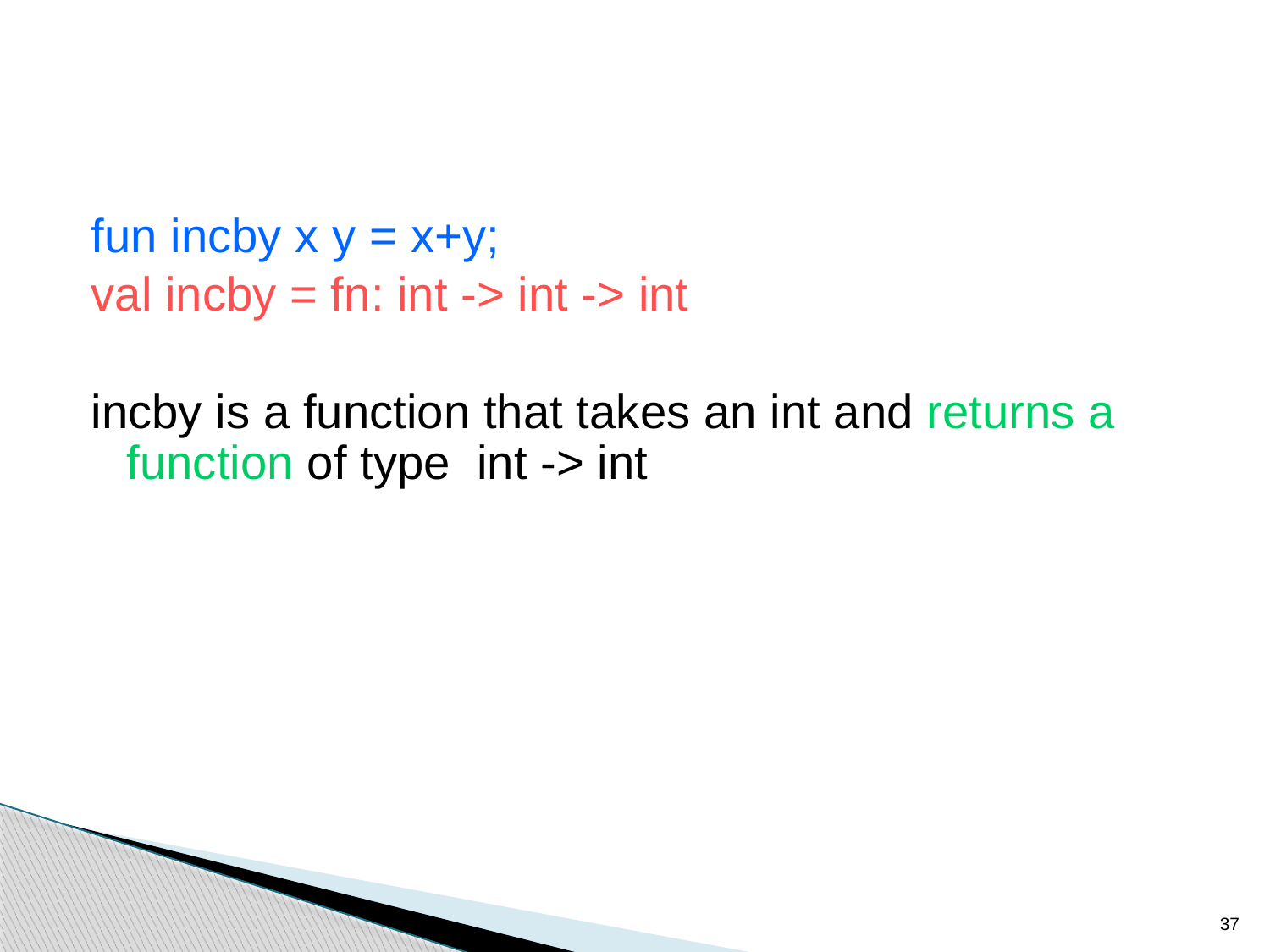

fun incby x y = x+y;
val incby = fn: int -> int -> int

incby is a function that takes an int and returns a function of type  int -> int
37